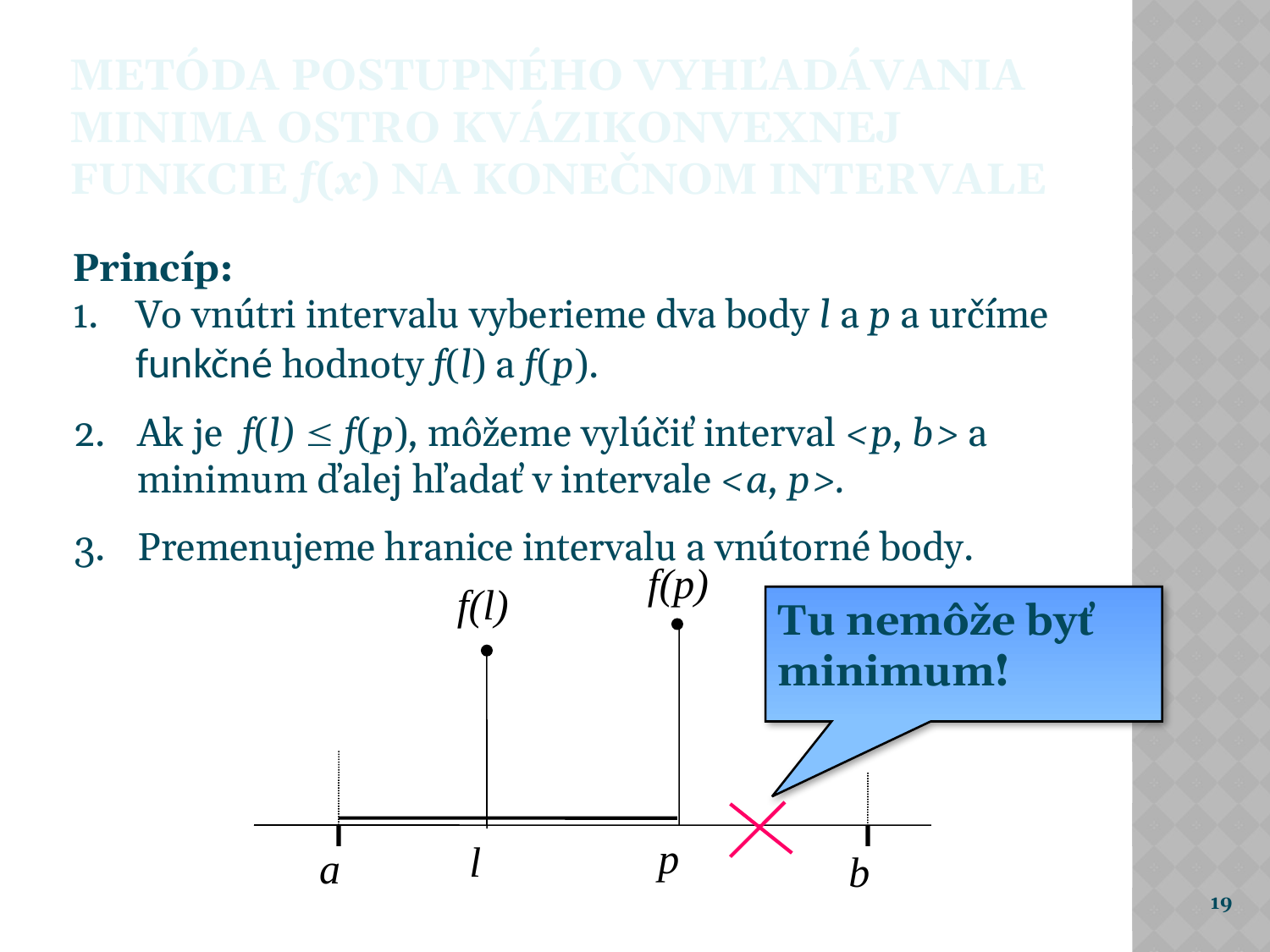

Metóda postupného vyhľadávania minima ostro kvázikonvexnej funkcie f(x) na konečnom intervale
Princíp:
Vo vnútri intervalu vyberieme dva body l a p a určíme funkčné hodnoty f(l) a f(p).
Ak je  f(l) ≤ f(p), môžeme vylúčiť interval <p, b> a minimum ďalej hľadať v intervale <a, p>.
Premenujeme hranice intervalu a vnútorné body.
f(p)
f(l)
Tu nemôže byť minimum!

p

l
a
b
19